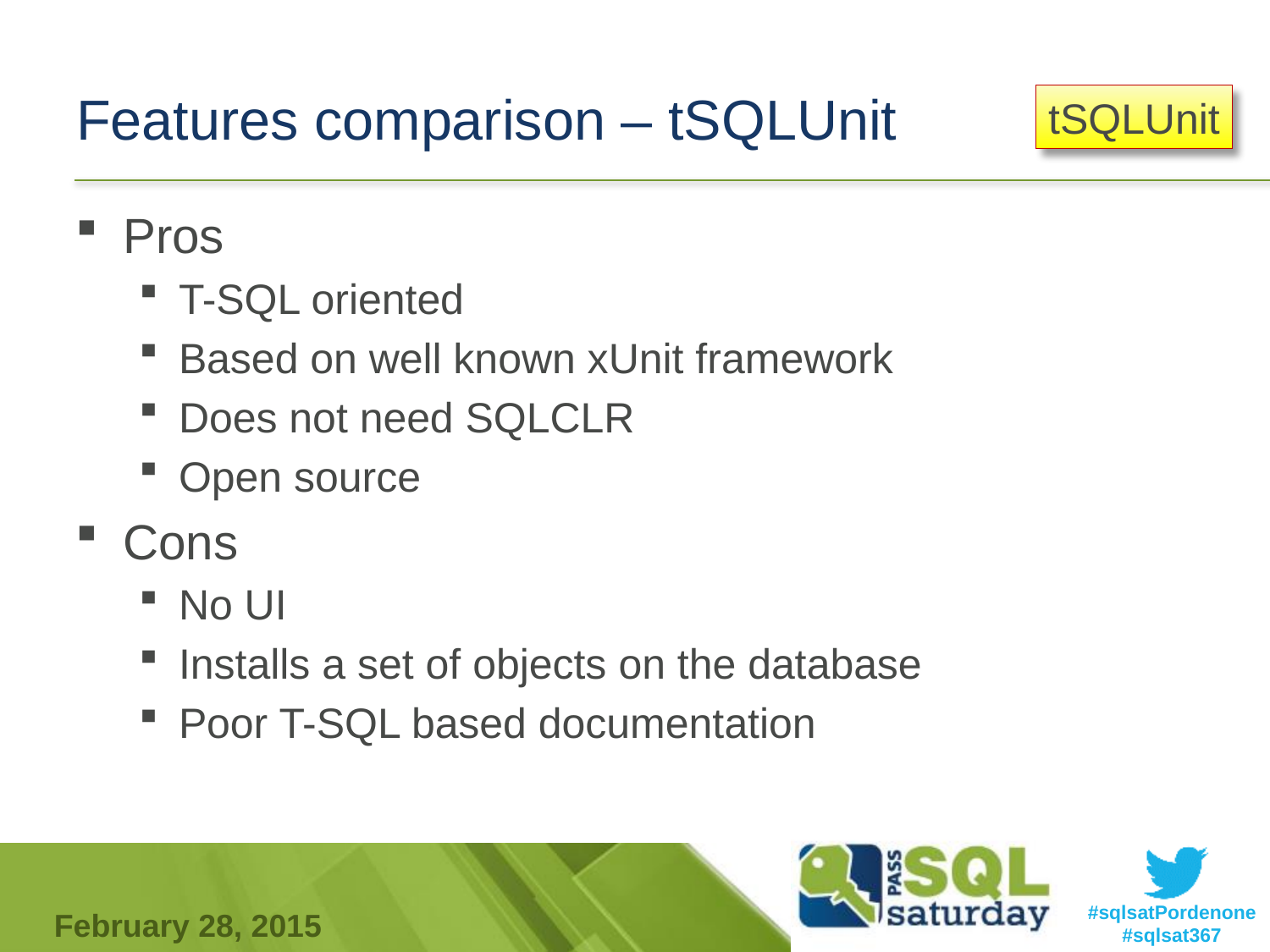

# Features comparison – tSQLUnit
tSQLUnit
Pros
T-SQL oriented
Based on well known xUnit framework
Does not need SQLCLR
Open source
Cons
No UI
Installs a set of objects on the database
Poor T-SQL based documentation